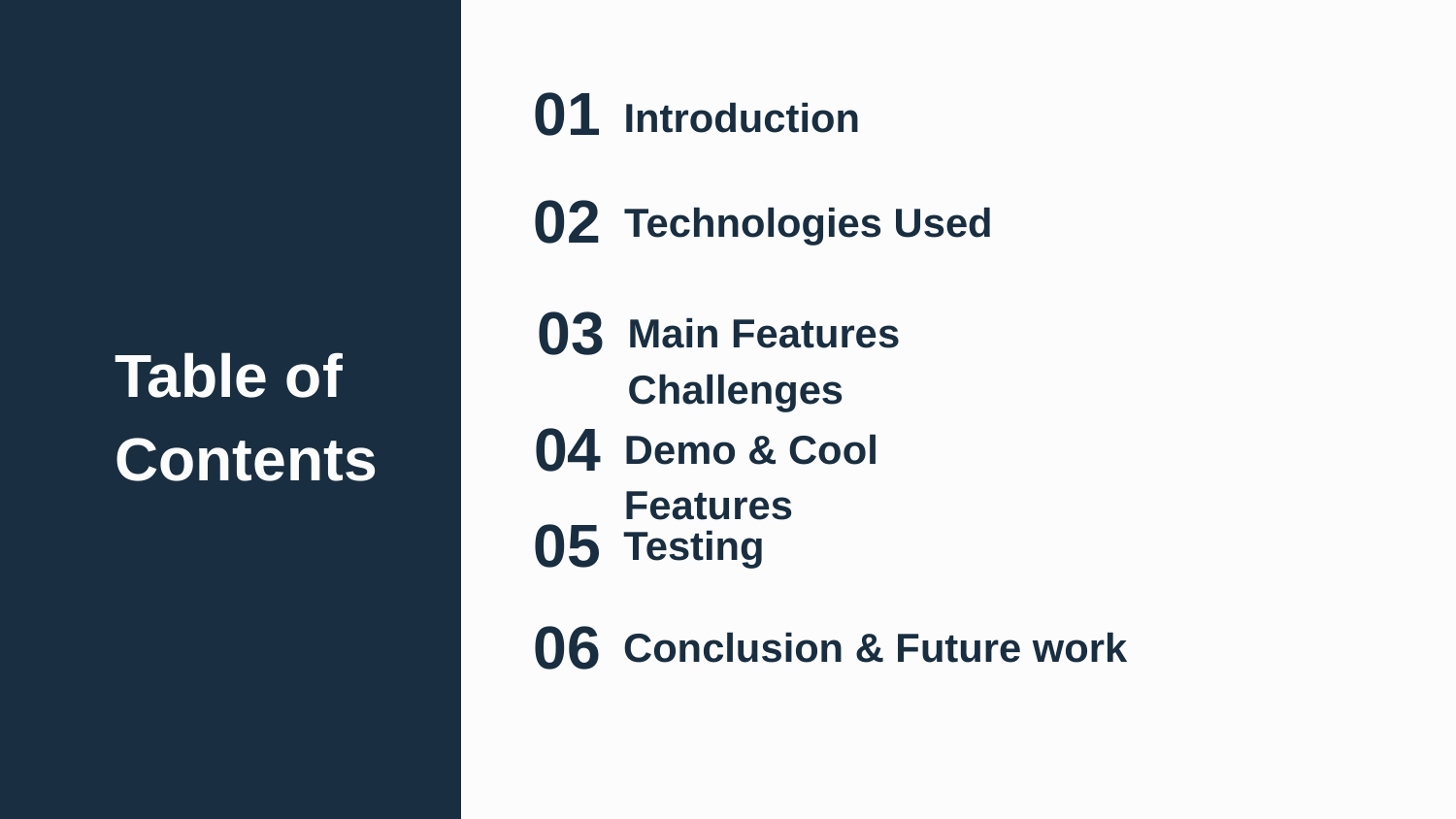

Introduction

# 01
Technologies Used
02
Table of Contents
Main Features Challenges
03
Demo & Cool Features
04

Testing
05

Conclusion & Future work
06